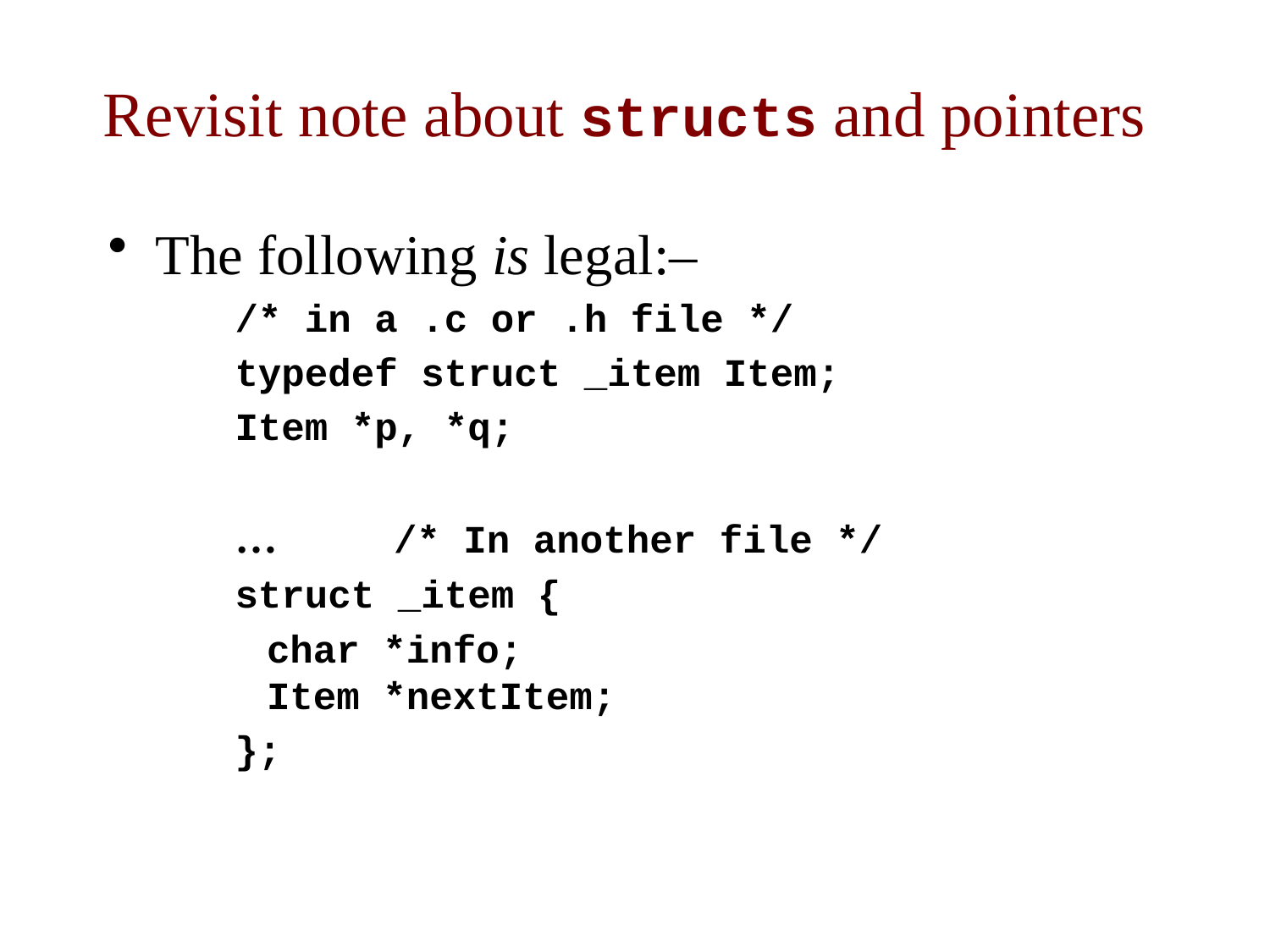

# Revisit note about structs and pointers
The following is legal:–
/* in a .c or .h file */
typedef struct _item Item;
Item *p, *q;

…	/* In another file */
struct _item {
	char *info;
Item *nextItem;
};